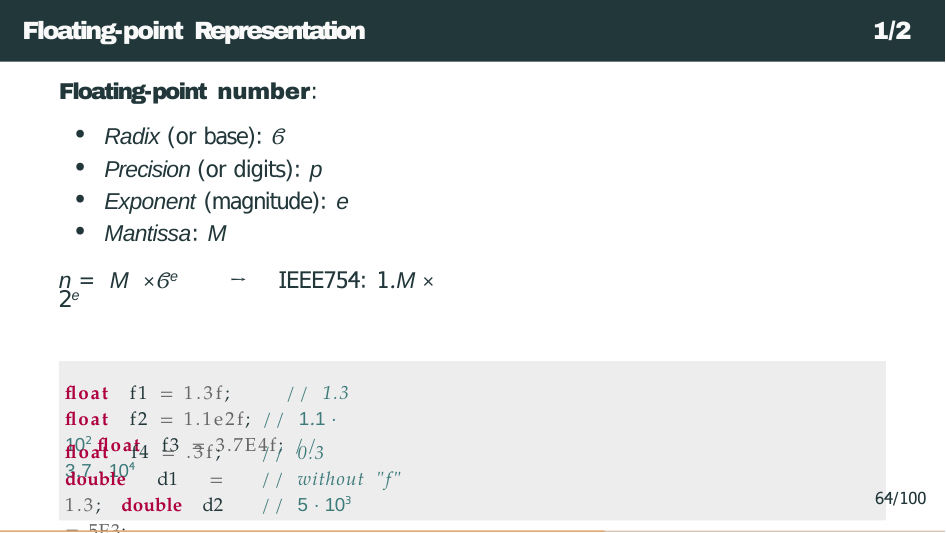

# Floating-point Representation
1/2
Floating-point number:
Radix (or base): β
Precision (or digits): p
Exponent (magnitude): e
Mantissa: M
n = M ×βe	→	IEEE754: 1.M × 2e
....p,,.,
float  f1 = 1.3f;	// 1.3 float  f2 = 1.1e2f; // 1.1 · 102 float  f3 = 3.7E4f; // 3.7 · 104

float  f4 = .3f; double d1 = 1.3; double d2 = 5E3;
// 0.3
// without "f"
// 5 · 103
64/100